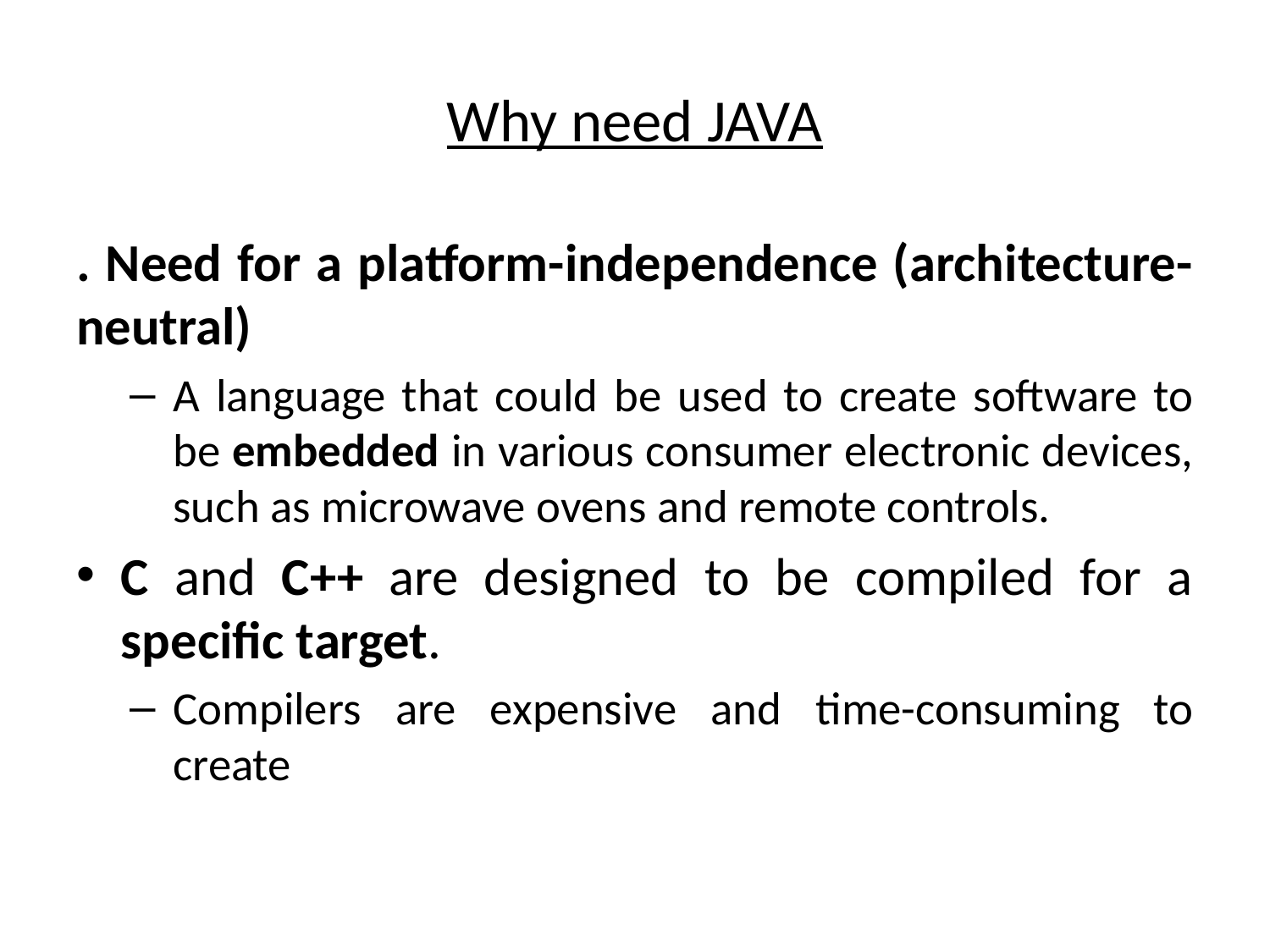

# Why need JAVA
. Need for a platform-independence (architecture-neutral)
A language that could be used to create software to be embedded in various consumer electronic devices, such as microwave ovens and remote controls.
C and C++ are designed to be compiled for a specific target.
Compilers are expensive and time-consuming to create